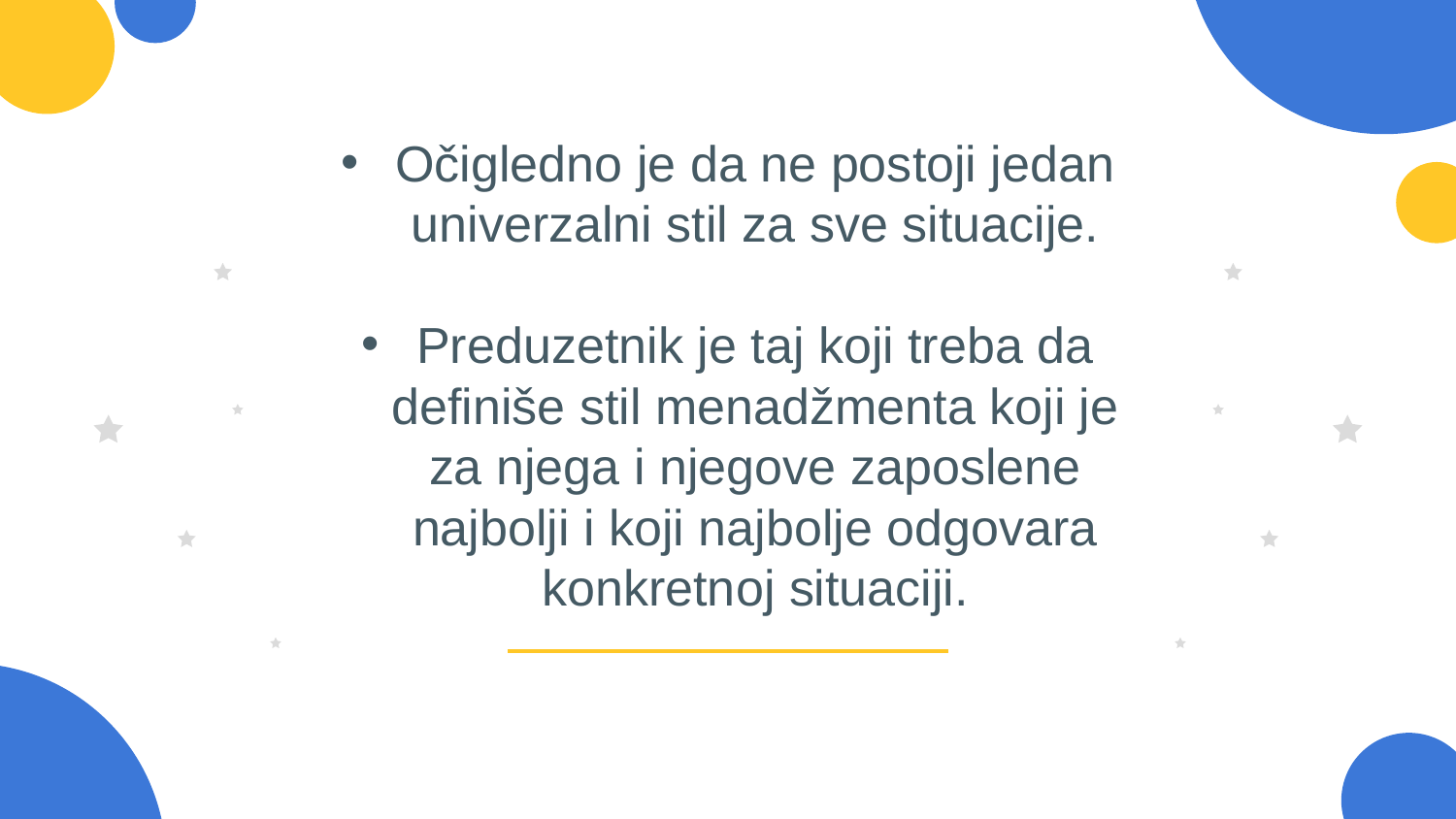

Očigledno je da ne postoji jedan univerzalni stil za sve situacije.
Preduzetnik je taj koji treba da definiše stil menadžmenta koji je za njega i njegove zaposlene najbolji i koji najbolje odgovara konkretnoj situaciji.